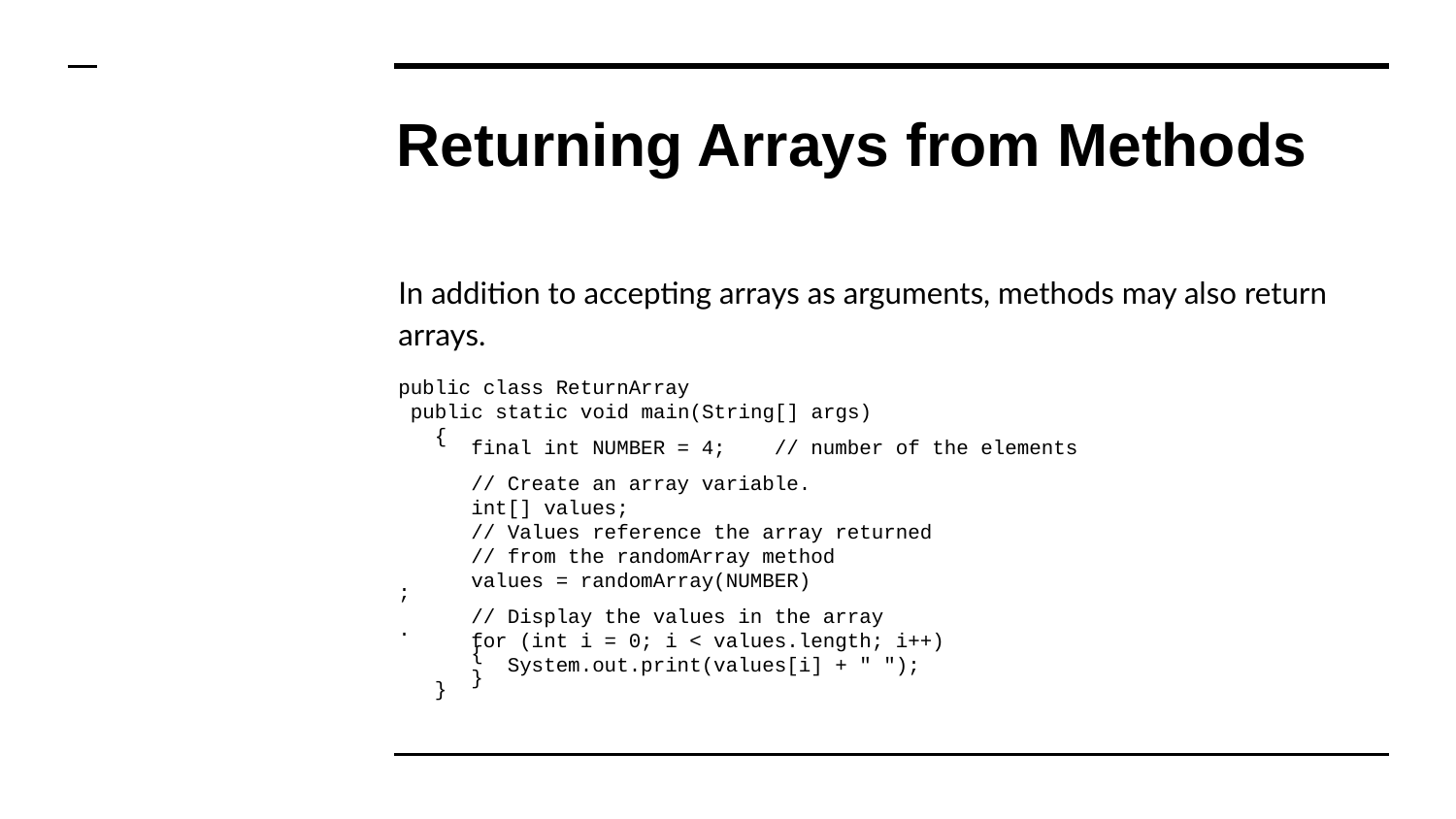

# Returning Arrays from Methods
In addition to accepting arrays as arguments, methods may also return arrays.
public class ReturnArray

 public static void main(String[] args)

   {
      final int NUMBER = 4;    // number of the elements

      // Create an array variable.

      int[] values;

      // Values reference the array returned

      // from the randomArray method

      values = randomArray(NUMBER)
;

      // Display the values in the array
.
      for (int i = 0; i < values.length; i++)
      {
         System.out.print(values[i] + " ");
      }
   }